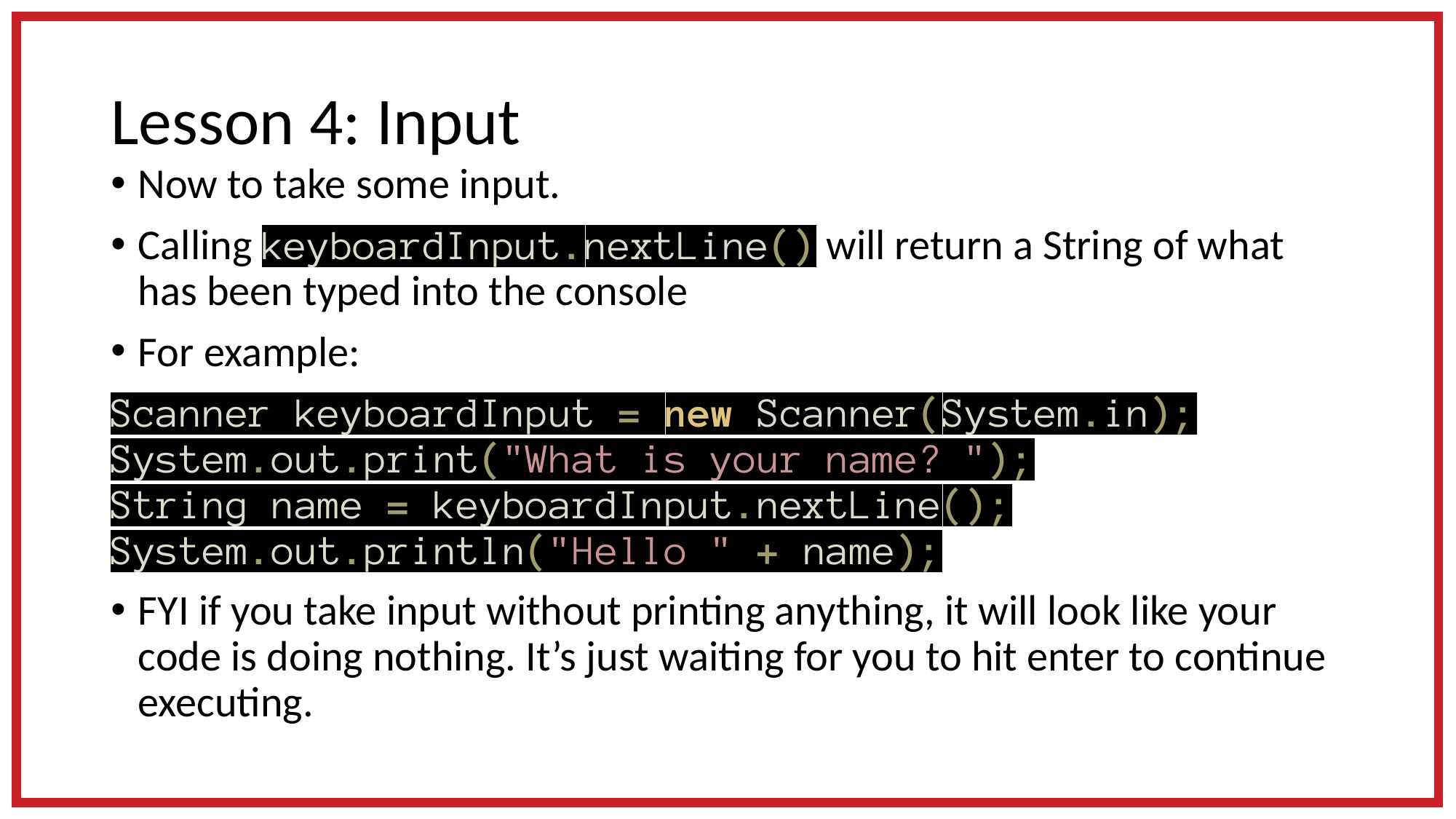

# Lesson 4: Input
Now to take some input.
Calling keyboardInput.nextLine() will return a String of what has been typed into the console
For example:
Scanner keyboardInput = new Scanner(System.in); System.out.print("What is your name? ");
String name = keyboardInput.nextLine(); System.out.println("Hello " + name);
FYI if you take input without printing anything, it will look like your code is doing nothing. It’s just waiting for you to hit enter to continue executing.